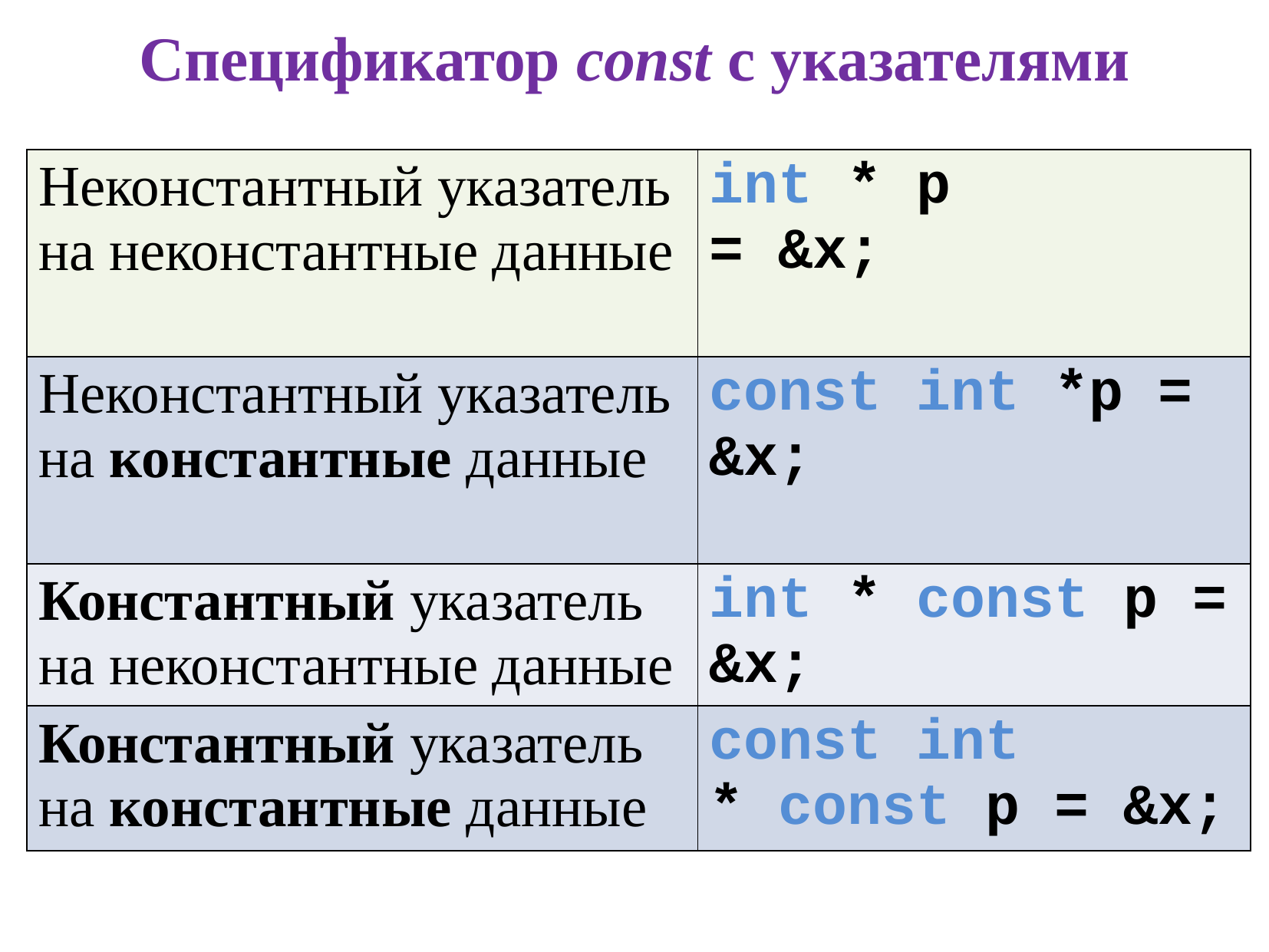

# Спецификатор const с указателями
| Неконстантный указатель на неконстантные данные | int \* p = &x; |
| --- | --- |
| Неконстантный указатель на константные данные | const int \*p = &x; |
| Константный указатель на неконстантные данные | int \* const p = &x; |
| Константный указатель на константные данные | const int \* const p = &x; |